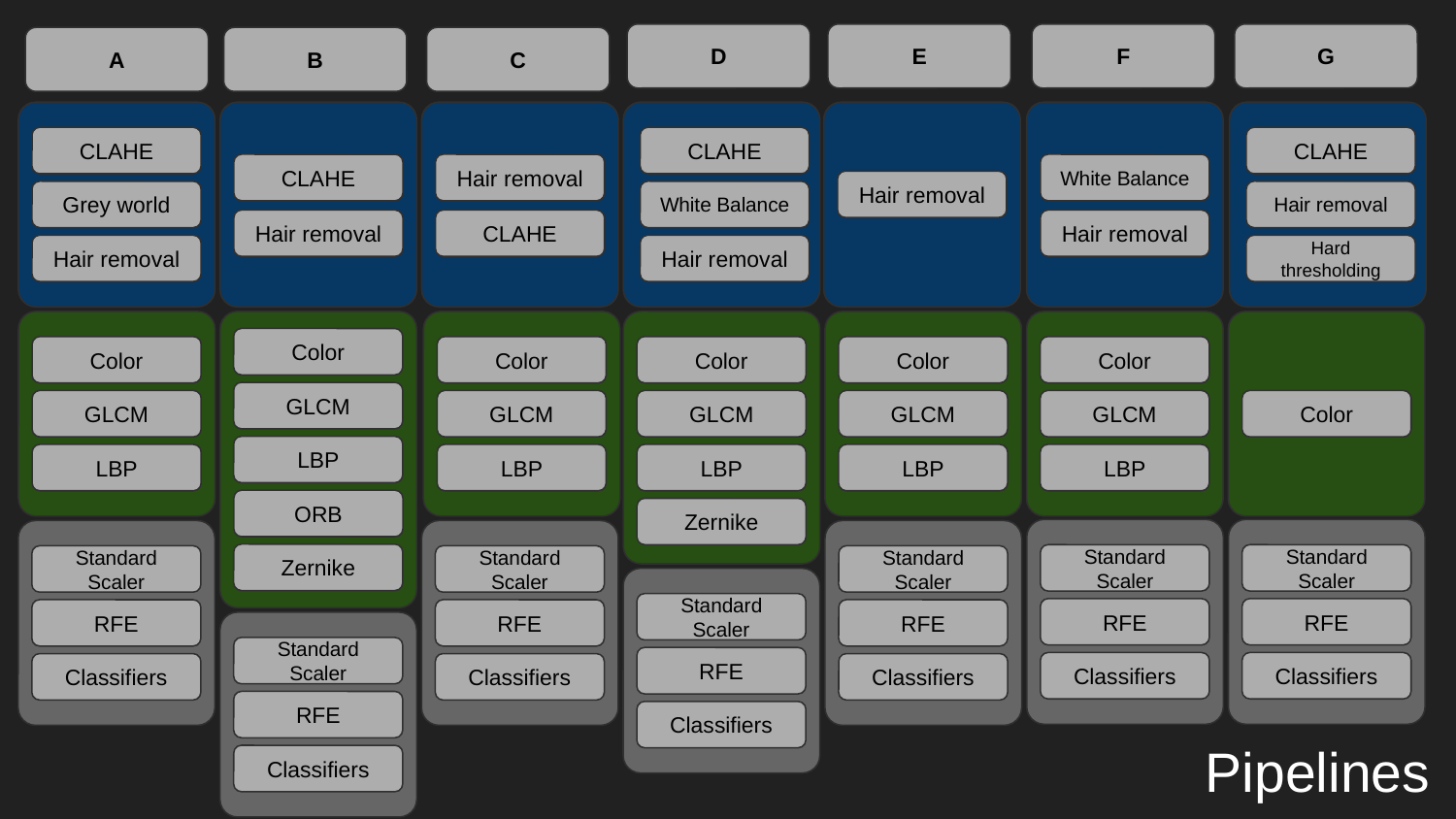

D
E
F
G
A
B
C

White Balance
Hair removal

CLAHE
CLAHE
CLAHE
CLAHE
Hair removal
Hair removal
Grey world
White Balance
Hair removal
Hair removal
CLAHE
Hair removal
Hair removal
Hard thresholding

Color
GLCM
LBP
ORB
Zernike

Color
GLCM
LBP

Color
GLCM
LBP

Color
GLCM
LBP

Color
Color
GLCM
GLCM
Color
LBP
LBP
Zernike

Standard
Scaler
RFE
Classifiers

Standard
Scaler
RFE
Classifiers

Standard
Scaler
RFE
Classifiers

Standard
Scaler
RFE
Classifiers

Standard
Scaler
RFE
Classifiers

Standard
Scaler

Standard
Scaler
RFE
Classifiers
RFE
Classifiers
# Pipelines